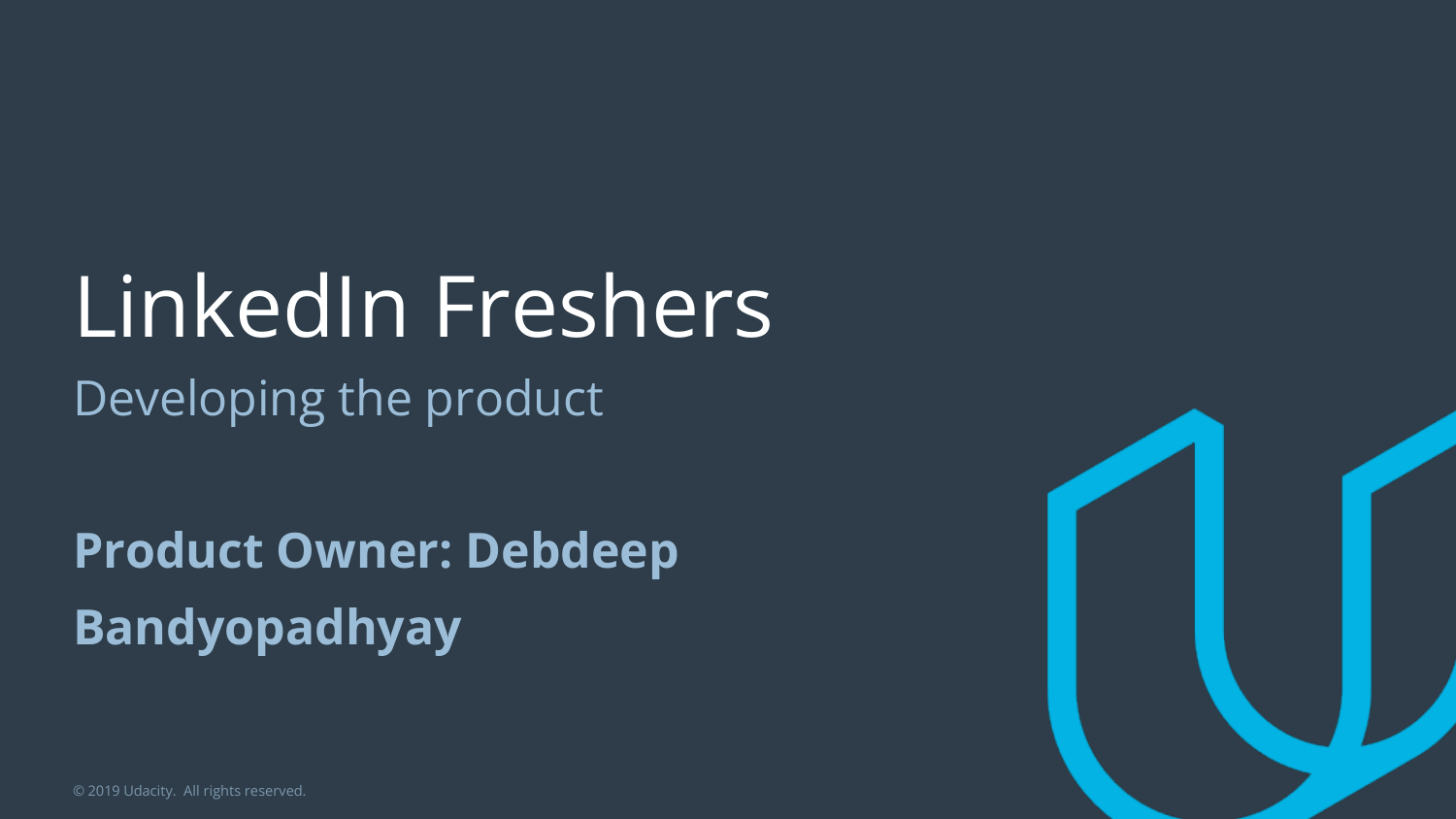

# LinkedIn Freshers
Developing the product

Product Owner: Debdeep Bandyopadhyay

© 2019 Udacity.  All rights reserved.